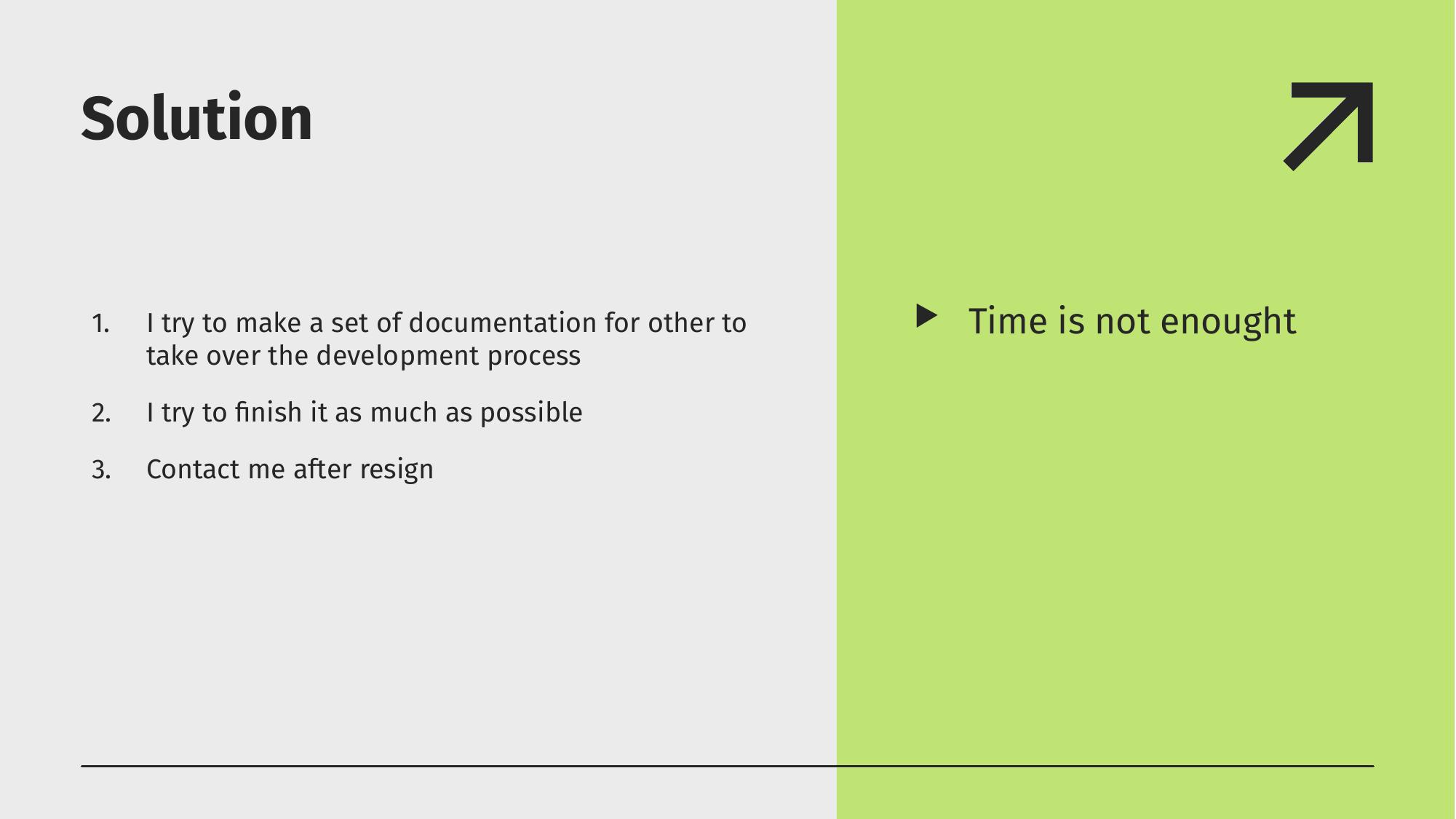

# Solution
I try to make a set of documentation for other to take over the development process
I try to finish it as much as possible
Contact me after resign
Time is not enought